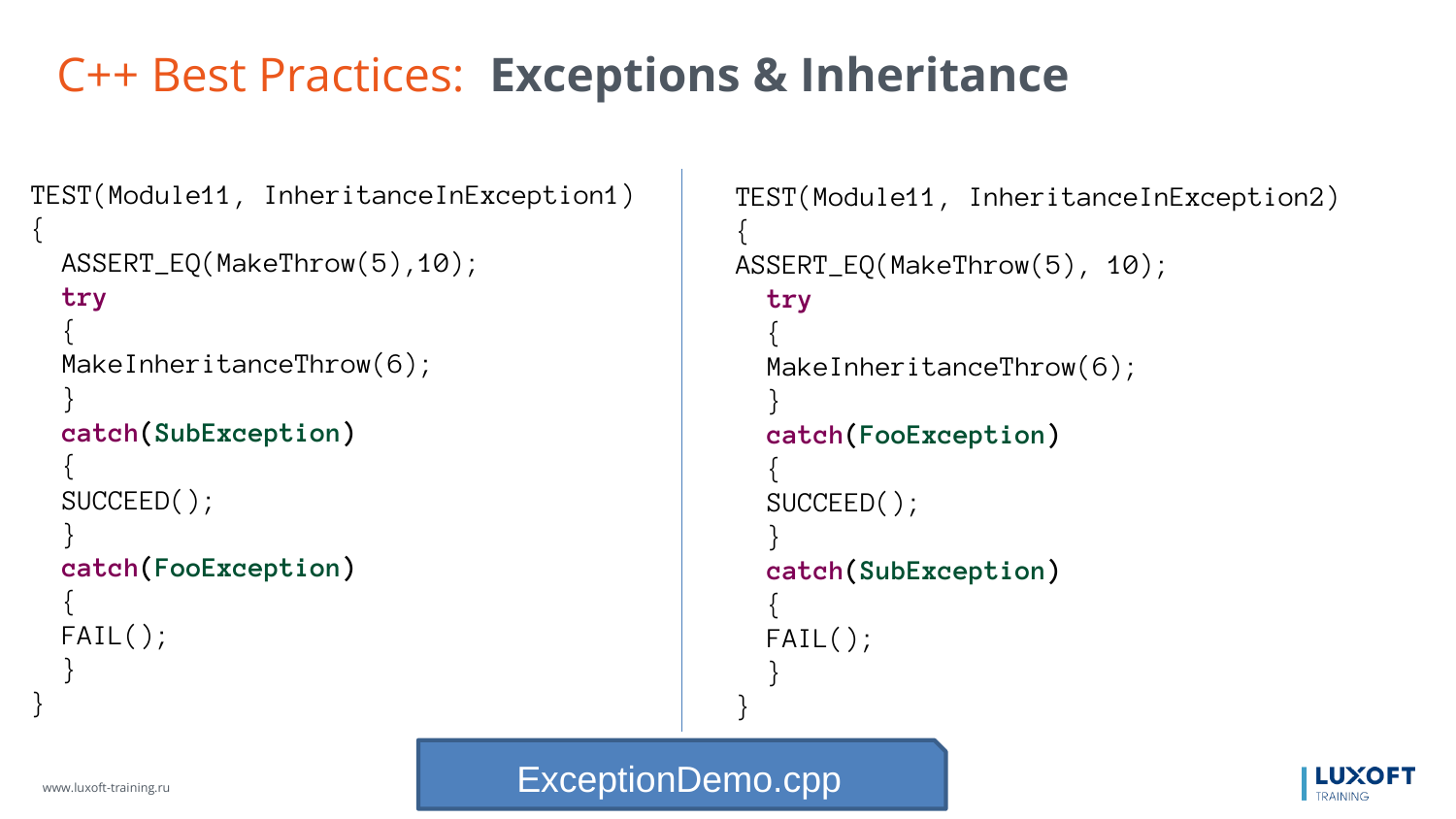

C++ Best Practices:  Exceptions & Inheritance
TEST(Module11, InheritanceInException1)
{
  ASSERT_EQ(MakeThrow(5),10);
  try
  {
  MakeInheritanceThrow(6);
  }
  catch(SubException)
  {
  SUCCEED();
  }
  catch(FooException)
  {
  FAIL();
  }
}
TEST(Module11, InheritanceInException2)
{
ASSERT_EQ(MakeThrow(5), 10);
  try
  {
  MakeInheritanceThrow(6);
  }
  catch(FooException)
  {
  SUCCEED();
  }
  catch(SubException)
  {
  FAIL();
  }
}
ExceptionDemo.cpp